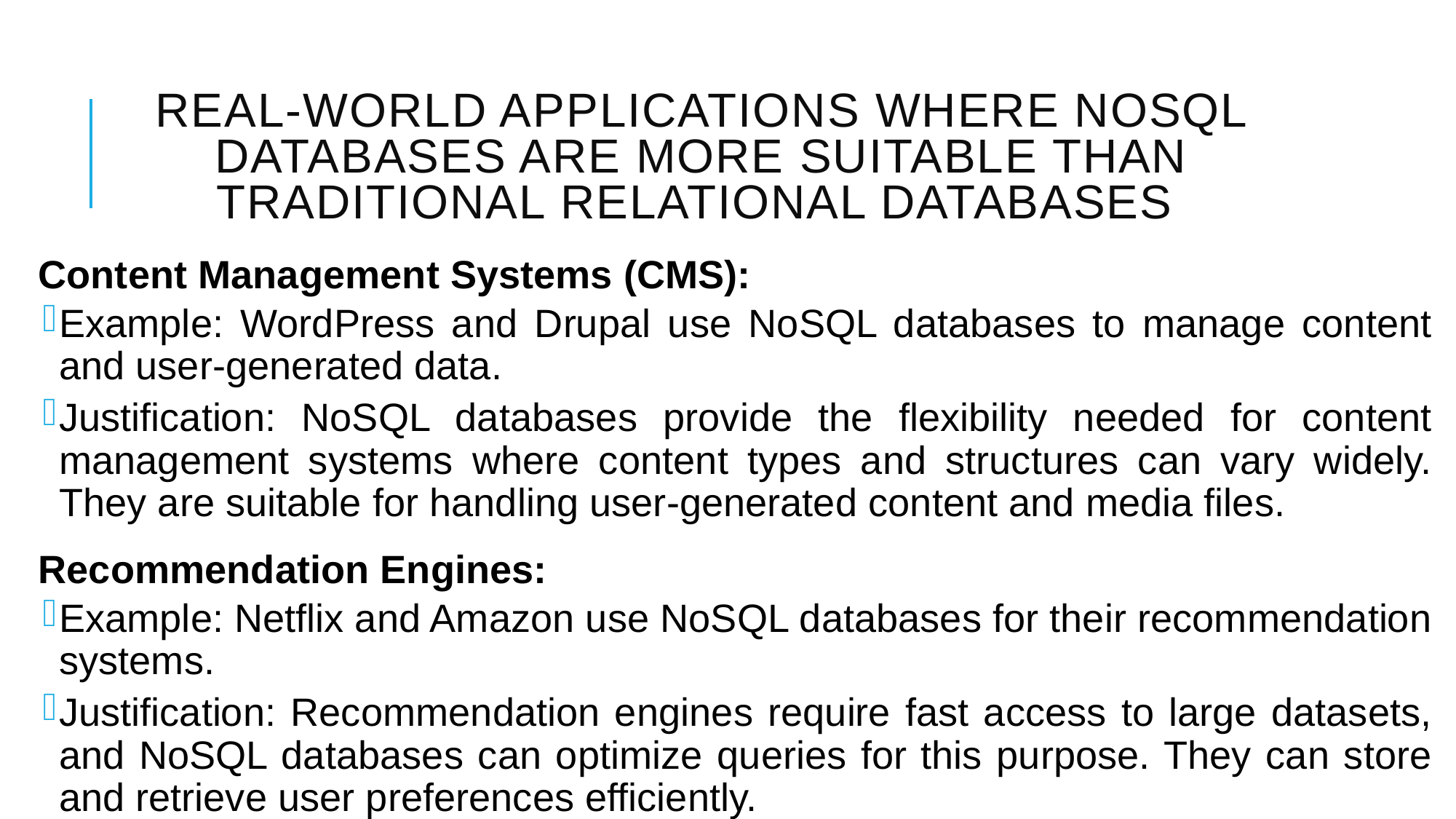

# real-world applications where NoSQL databases are more suitable than traditional relational databases
Content Management Systems (CMS):
Example: WordPress and Drupal use NoSQL databases to manage content and user-generated data.
Justification: NoSQL databases provide the flexibility needed for content management systems where content types and structures can vary widely. They are suitable for handling user-generated content and media files.
Recommendation Engines:
Example: Netflix and Amazon use NoSQL databases for their recommendation systems.
Justification: Recommendation engines require fast access to large datasets, and NoSQL databases can optimize queries for this purpose. They can store and retrieve user preferences efficiently.